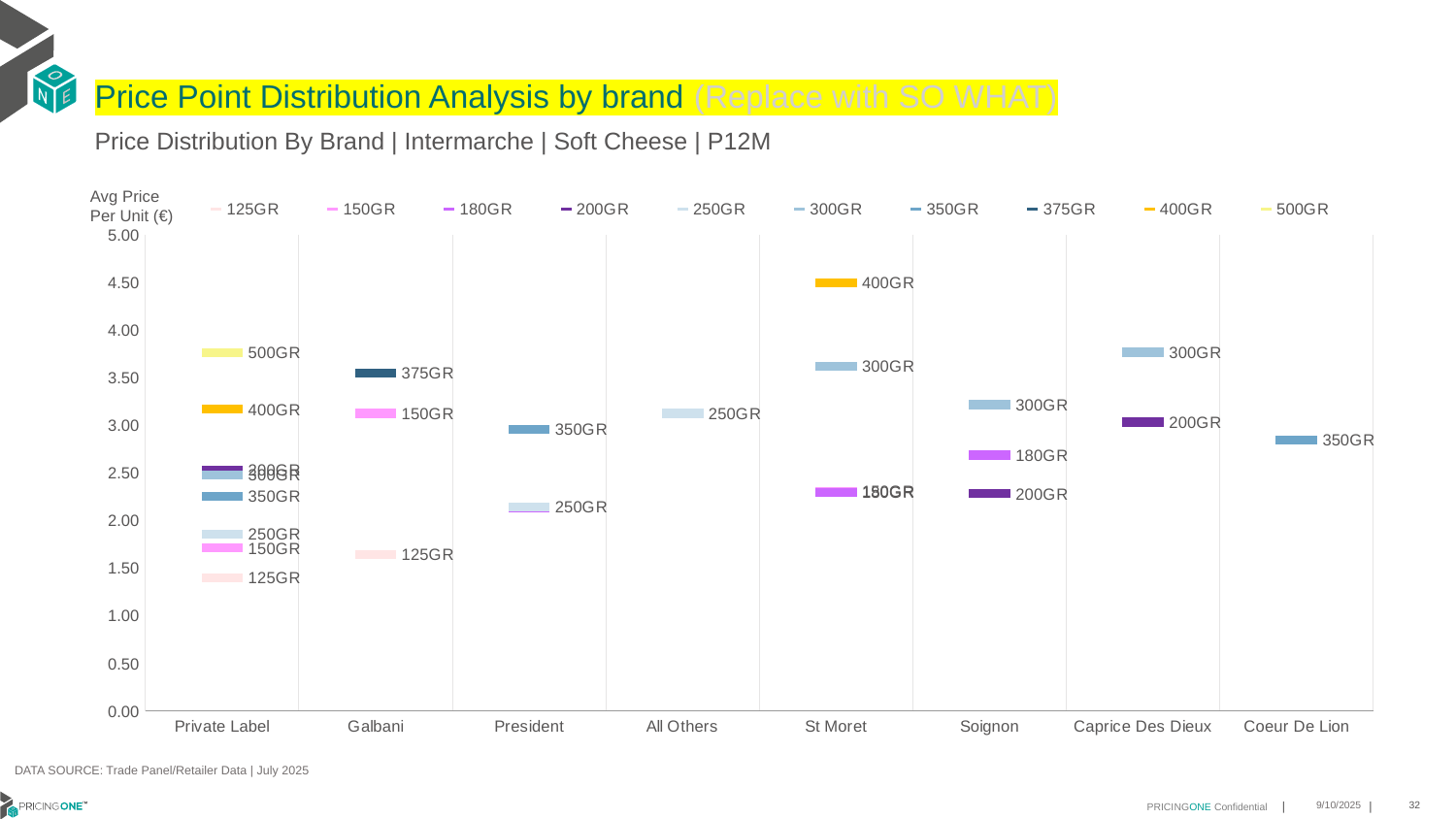

# Price Point Distribution Analysis by brand (Replace with SO WHAT)
Price Distribution By Brand | Intermarche | Soft Cheese | P12M

### Chart

| Category | 125GR | 150GR | 180GR | 200GR | 250GR | 300GR | 350GR | 375GR | 400GR | 500GR |
|---|---|---|---|---|---|---|---|---|---|---|
| Private Label | 1.3977 | 1.7119 | None | 2.532 | 1.8571 | 2.4792 | 2.2565 | None | 3.1679 | 3.759 |
| Galbani | 1.6447 | 3.1243 | None | None | None | None | None | 3.5501 | None | None |
| President | None | None | 2.1298 | None | 2.1446 | None | 2.9597 | None | None | None |
| All Others | None | None | None | None | 3.1257 | None | None | None | None | None |
| St Moret | None | 2.3076 | 2.2938 | None | None | 3.6204 | None | None | 4.4937 | None |
| Soignon | None | None | 2.6882 | 2.2809 | None | 3.2179 | None | None | None | None |
| Caprice Des Dieux | None | None | None | 3.0322 | None | 3.767 | None | None | None | None |
| Coeur De Lion | None | None | None | None | None | None | 2.8444 | None | None | None |
Avg Price
Per Unit (€)
DATA SOURCE: Trade Panel/Retailer Data | July 2025
9/10/2025
32